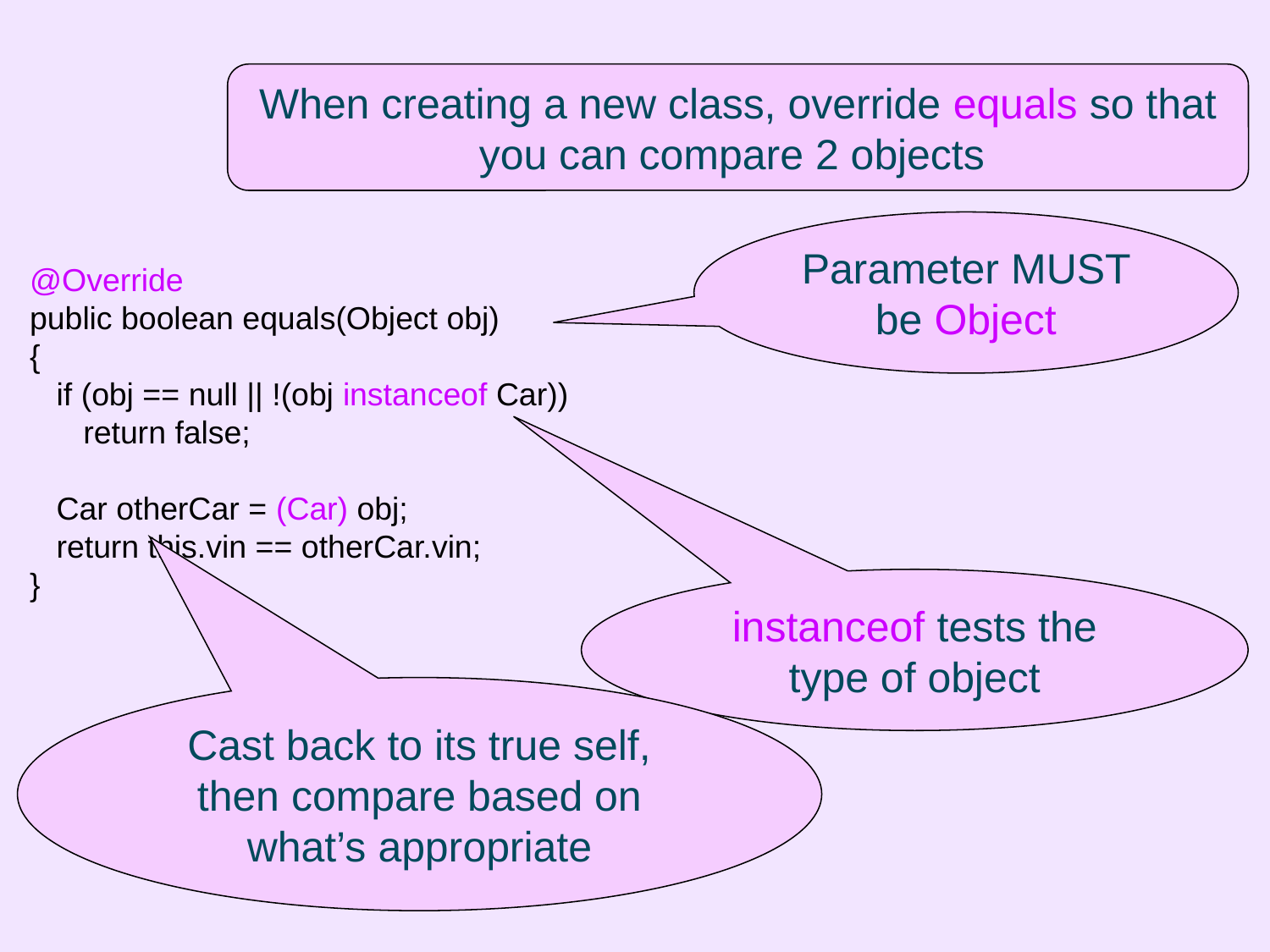

When creating a new class, override equals so that you can compare 2 objects
Parameter MUST be Object
@Override
public boolean equals(Object obj)
{
   if (obj == null || !(obj instanceof Car))
      return false;

   Car otherCar = (Car) obj;
   return this.vin == otherCar.vin;
}
instanceof tests the type of object
Cast back to its true self, then compare based on what’s appropriate